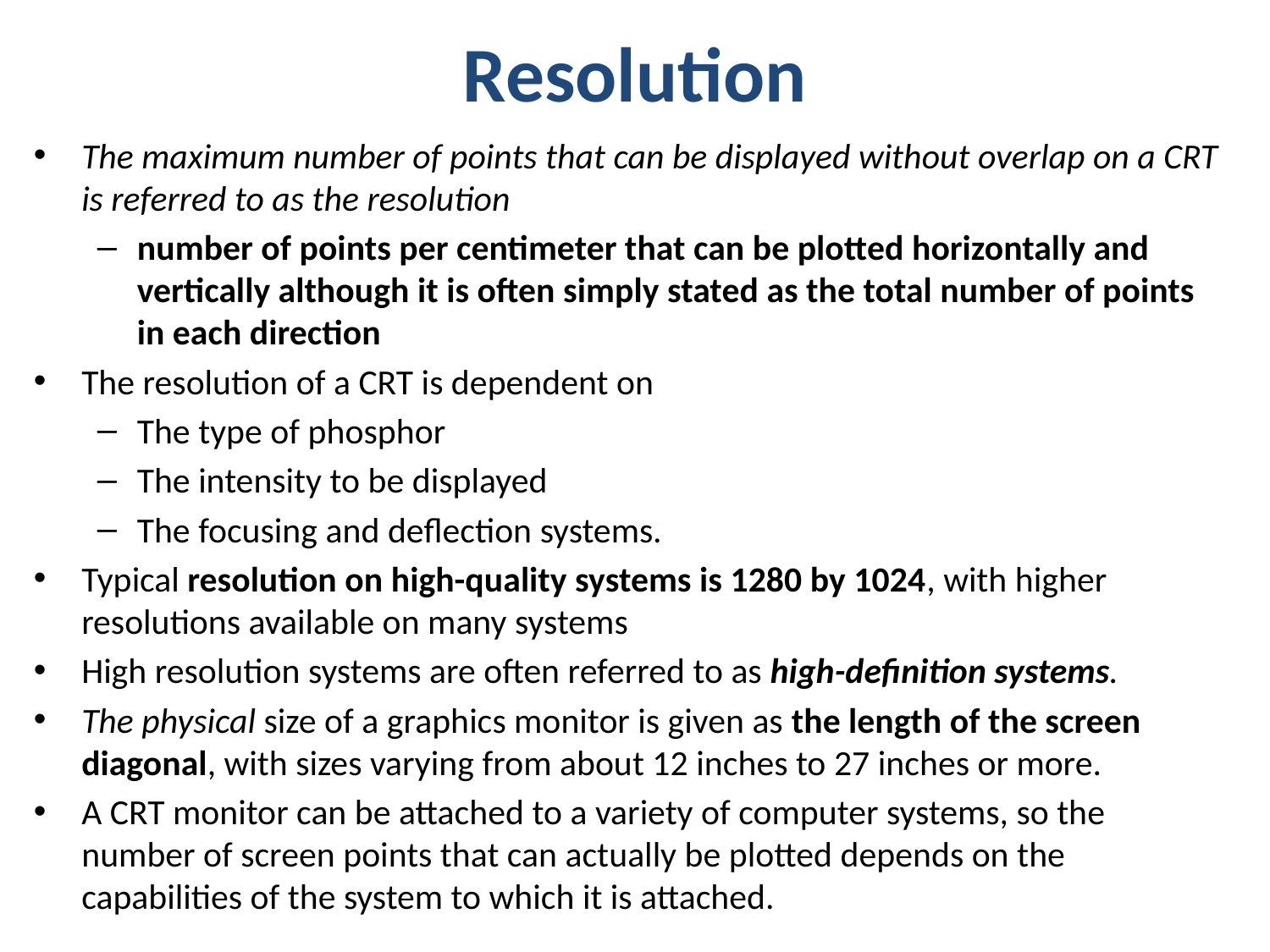

# Resolution
The maximum number of points that can be displayed without overlap on a CRT is referred to as the resolution
number of points per centimeter that can be plotted horizontally and vertically although it is often simply stated as the total number of points in each direction
The resolution of a CRT is dependent on
The type of phosphor
The intensity to be displayed
The focusing and deflection systems.
Typical resolution on high-quality systems is 1280 by 1024, with higher resolutions available on many systems
High resolution systems are often referred to as high-definition systems.
The physical size of a graphics monitor is given as the length of the screen diagonal, with sizes varying from about 12 inches to 27 inches or more.
A CRT monitor can be attached to a variety of computer systems, so the number of screen points that can actually be plotted depends on the capabilities of the system to which it is attached.